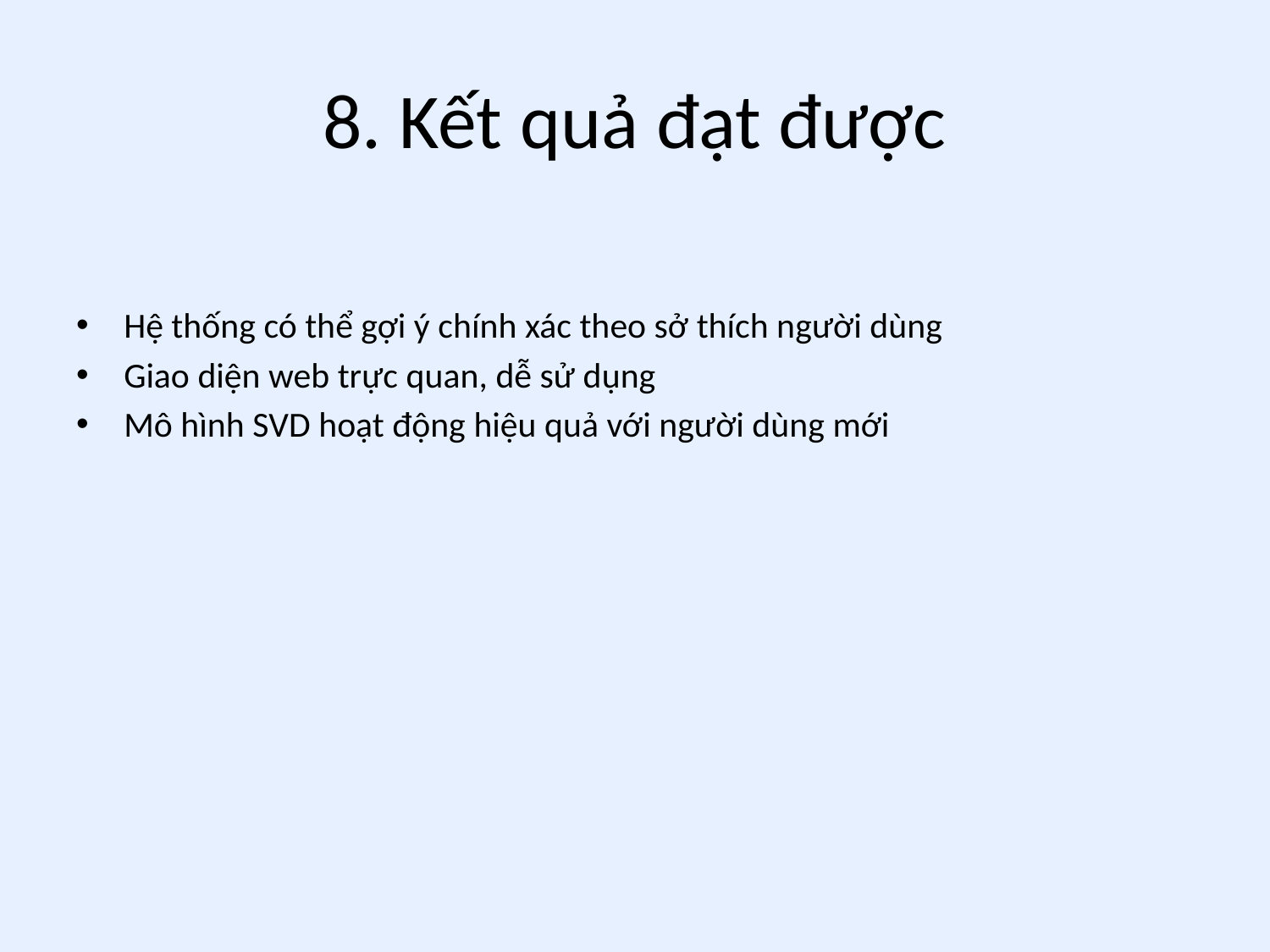

# 8. Kết quả đạt được

Hệ thống có thể gợi ý chính xác theo sở thích người dùng
Giao diện web trực quan, dễ sử dụng
Mô hình SVD hoạt động hiệu quả với người dùng mới